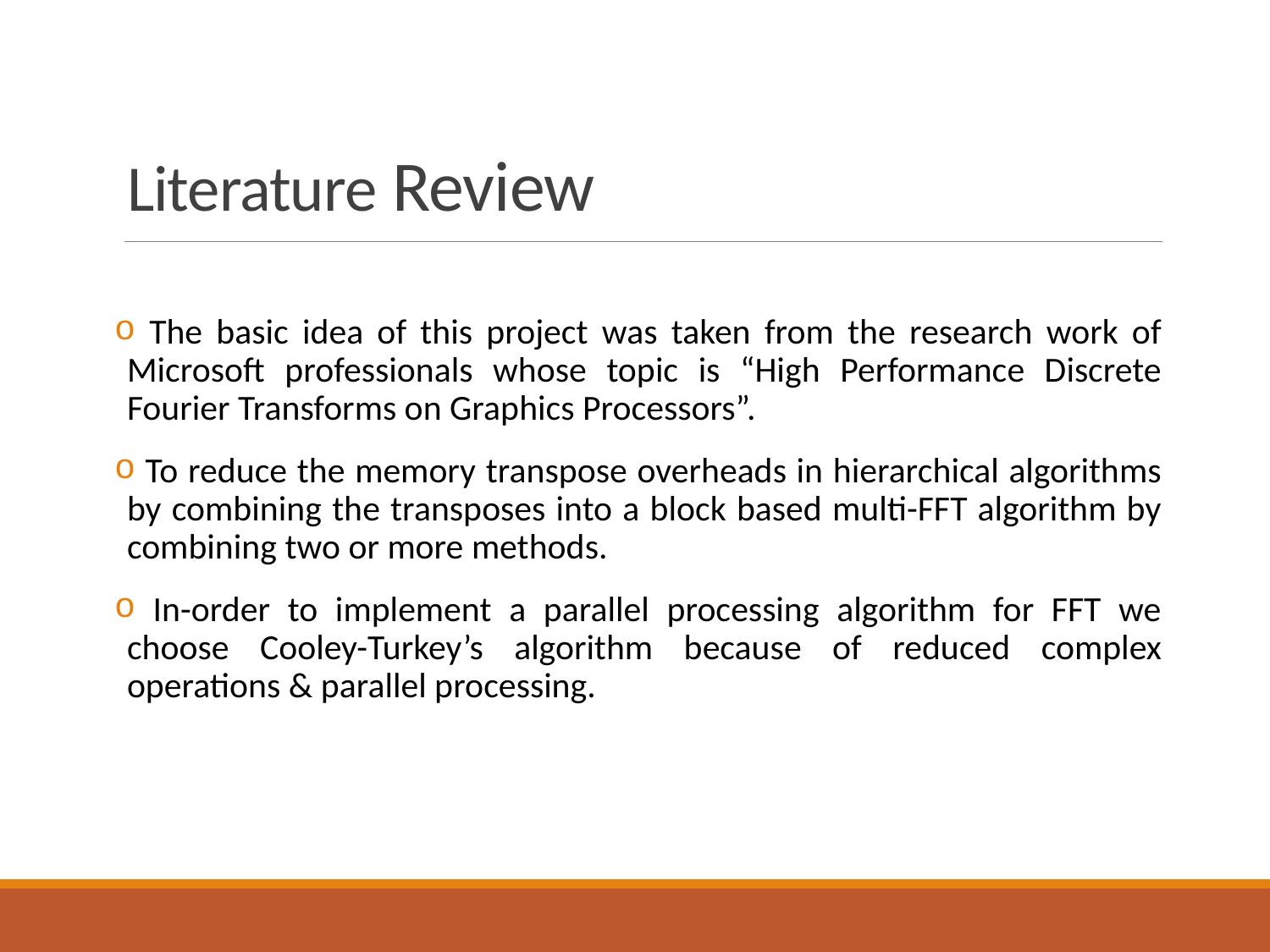

# Literature Review
 The basic idea of this project was taken from the research work of Microsoft professionals whose topic is “High Performance Discrete Fourier Transforms on Graphics Processors”.
 To reduce the memory transpose overheads in hierarchical algorithms by combining the transposes into a block based multi-FFT algorithm by combining two or more methods.
 In-order to implement a parallel processing algorithm for FFT we choose Cooley-Turkey’s algorithm because of reduced complex operations & parallel processing.